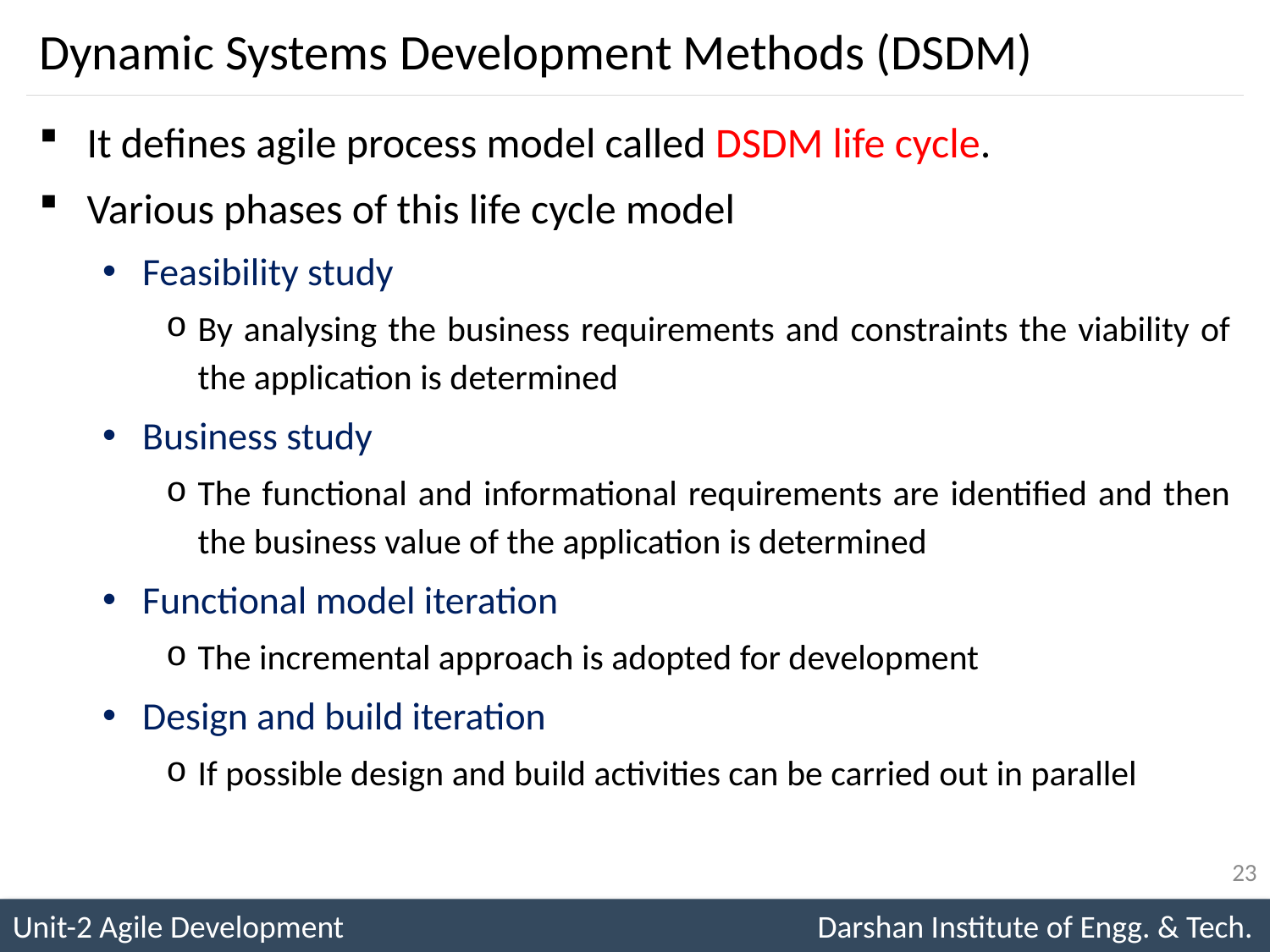

# Dynamic Systems Development Methods (DSDM)
It defines agile process model called DSDM life cycle.
Various phases of this life cycle model
Feasibility study
By analysing the business requirements and constraints the viability of the application is determined
Business study
The functional and informational requirements are identified and then the business value of the application is determined
Functional model iteration
The incremental approach is adopted for development
Design and build iteration
If possible design and build activities can be carried out in parallel
23